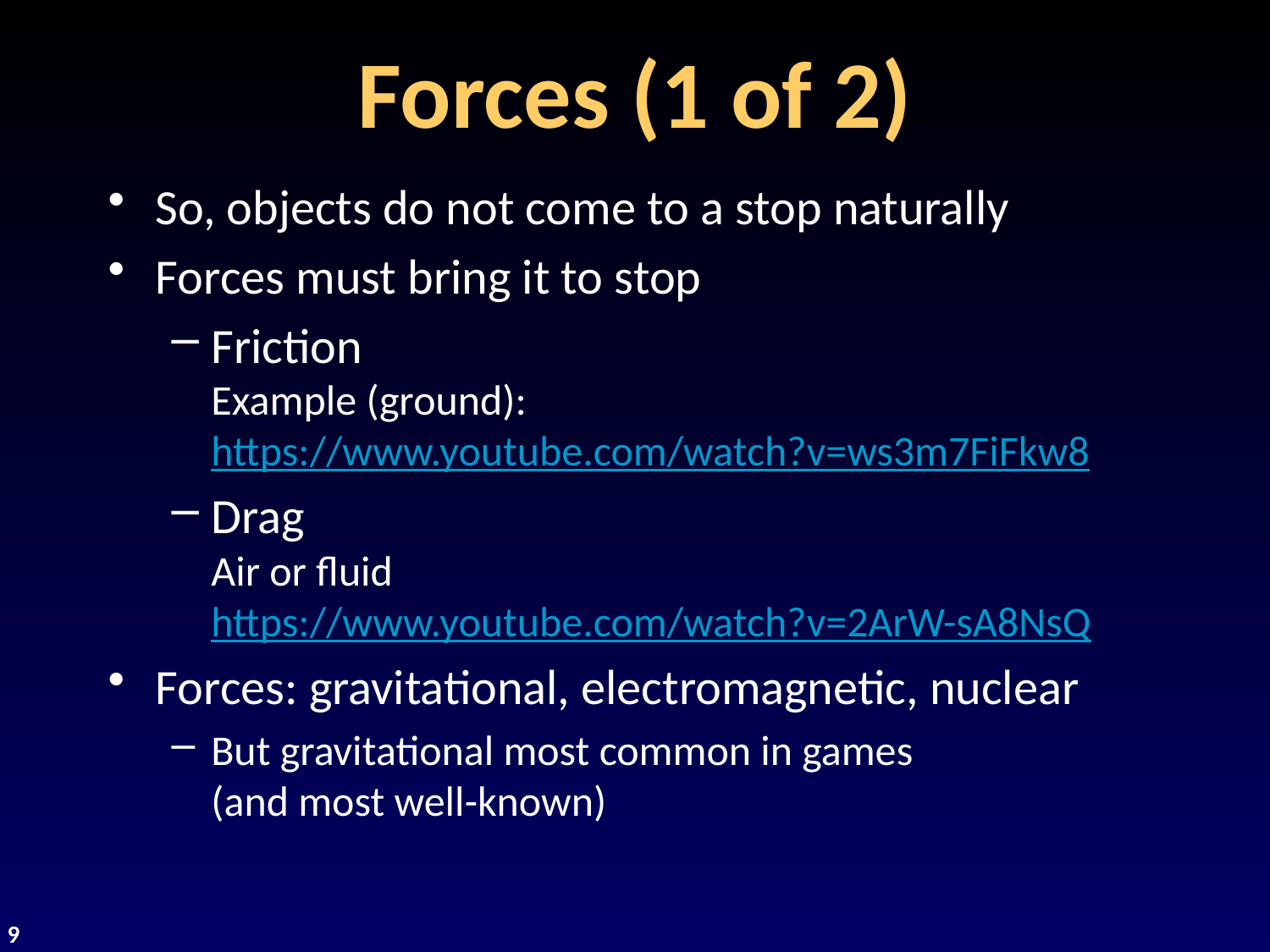

# Forces (1 of 2)
So, objects do not come to a stop naturally
Forces must bring it to stop
Friction
Example (ground): https://www.youtube.com/watch?v=ws3m7FiFkw8
Drag
Air or fluid
https://www.youtube.com/watch?v=2ArW-sA8NsQ
Forces: gravitational, electromagnetic, nuclear
But gravitational most common in games
(and most well-known)
9